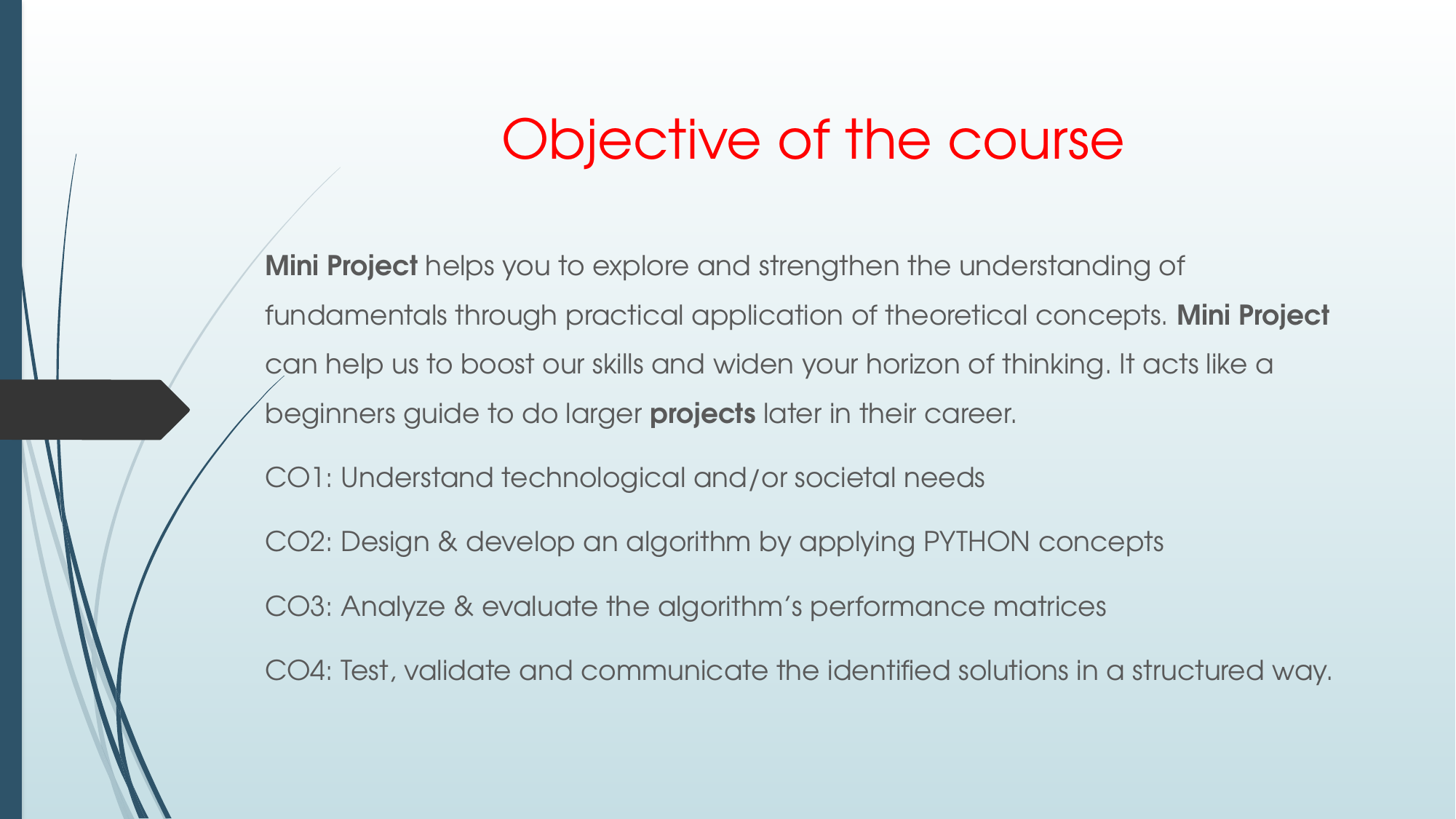

# Objective of the course
Mini Project helps you to explore and strengthen the understanding of fundamentals through practical application of theoretical concepts. Mini Project can help us to boost our skills and widen your horizon of thinking. It acts like a beginners guide to do larger projects later in their career.
CO1: Understand technological and/or societal needs
CO2: Design & develop an algorithm by applying PYTHON concepts
CO3: Analyze & evaluate the algorithm’s performance matrices
CO4: Test, validate and communicate the identified solutions in a structured way.